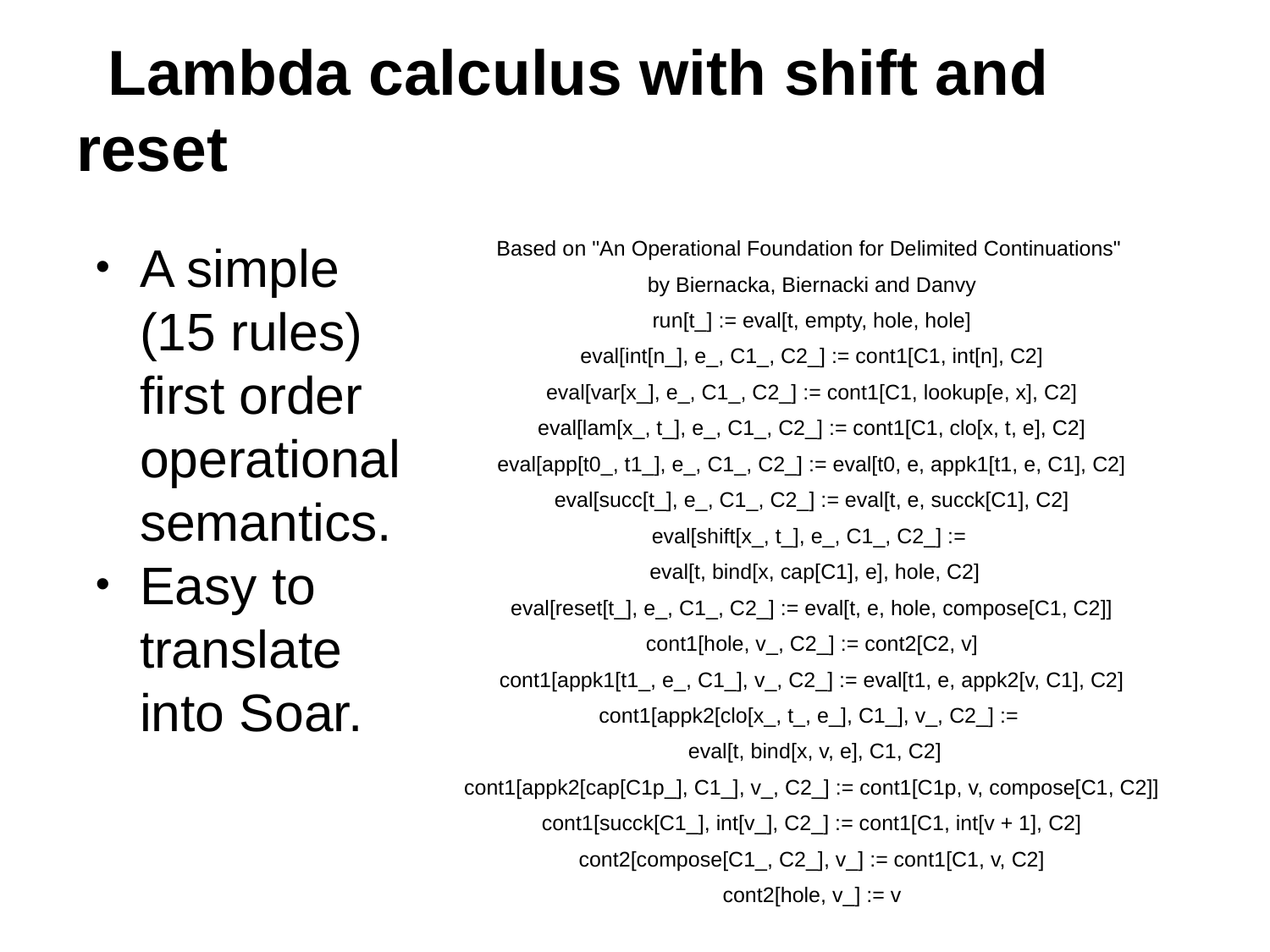

# Lambda calculus with shift and reset
A simple (15 rules) first order operational semantics.
Easy to translate into Soar.
Based on "An Operational Foundation for Delimited Continuations"
by Biernacka, Biernacki and Danvy
run[t_] := eval[t, empty, hole, hole]
eval[int[n_], e_, C1_, C2_] := cont1[C1, int[n], C2]
eval[var[x_], e_, C1_, C2_] := cont1[C1, lookup[e, x], C2]
eval[lam[x_, t_], e_, C1_, C2_] := cont1[C1, clo[x, t, e], C2]
eval[app[t0_, t1_], e_, C1_, C2_] := eval[t0, e, appk1[t1, e, C1], C2]
eval[succ[t_], e_, C1_, C2_] := eval[t, e, succk[C1], C2]
eval[shift[x_, t_], e_, C1_, C2_] :=
 eval[t, bind[x, cap[C1], e], hole, C2]
eval[reset[t_], e_, C1_, C2_] := eval[t, e, hole, compose[C1, C2]]
cont1[hole, v_, C2_] := cont2[C2, v]
cont1[appk1[t1_, e_, C1_], v_, C2_] := eval[t1, e, appk2[v, C1], C2]
cont1[appk2[clo[x_, t_, e_], C1_], v_, C2_] :=
 eval[t, bind[x, v, e], C1, C2]
cont1[appk2[cap[C1p_], C1_], v_, C2_] := cont1[C1p, v, compose[C1, C2]]
cont1[succk[C1_], int[v_], C2_] := cont1[C1, int[v + 1], C2]
cont2[compose[C1_, C2_], v_] := cont1[C1, v, C2]
cont2[hole, v_] := v